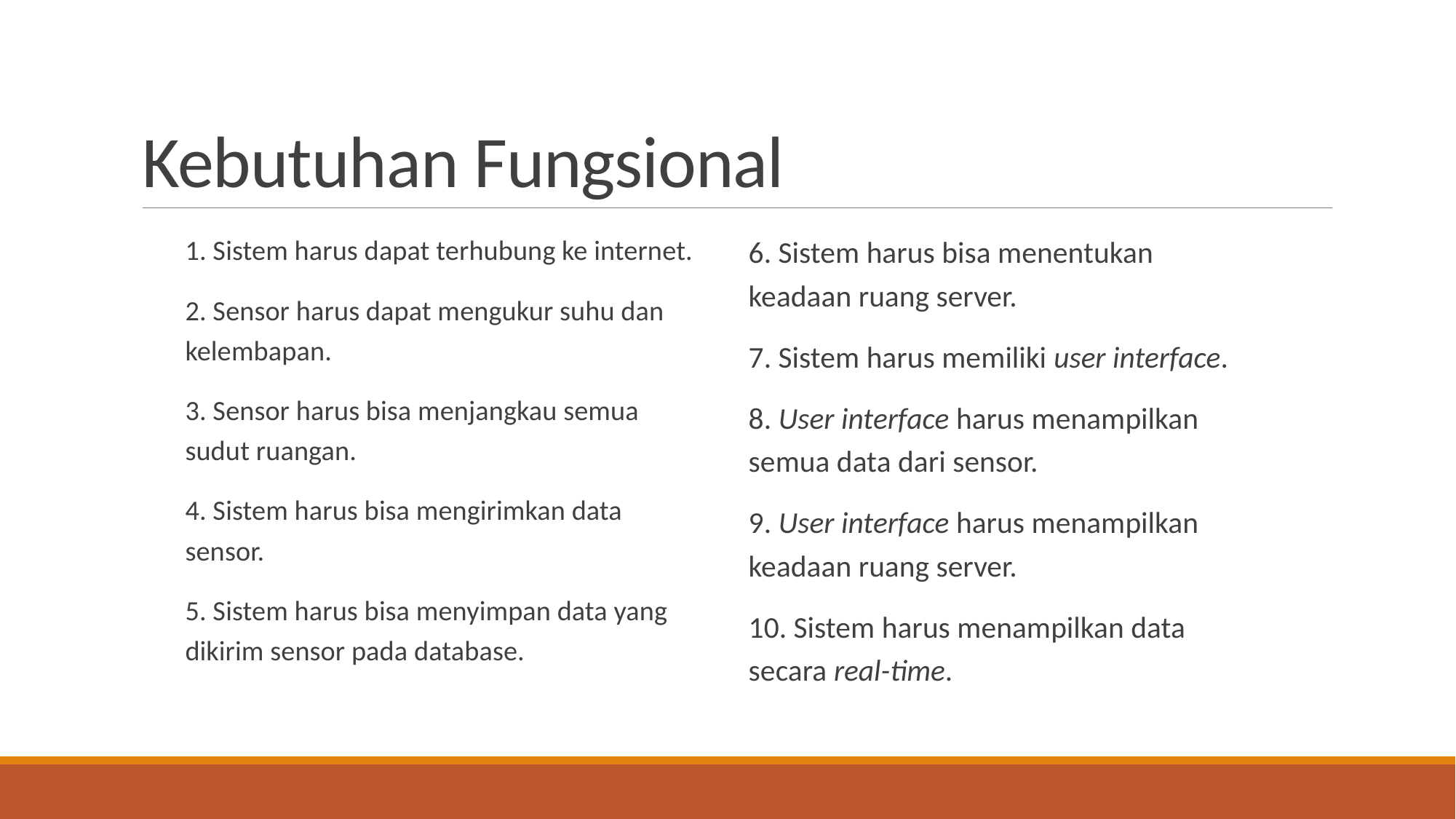

# Kebutuhan Fungsional
1. Sistem harus dapat terhubung ke internet.
2. Sensor harus dapat mengukur suhu dan kelembapan.
3. Sensor harus bisa menjangkau semua sudut ruangan.
4. Sistem harus bisa mengirimkan data sensor.
5. Sistem harus bisa menyimpan data yang dikirim sensor pada database.
6. Sistem harus bisa menentukan keadaan ruang server.
7. Sistem harus memiliki user interface.
8. User interface harus menampilkan semua data dari sensor.
9. User interface harus menampilkan keadaan ruang server.
10. Sistem harus menampilkan data secara real-time.